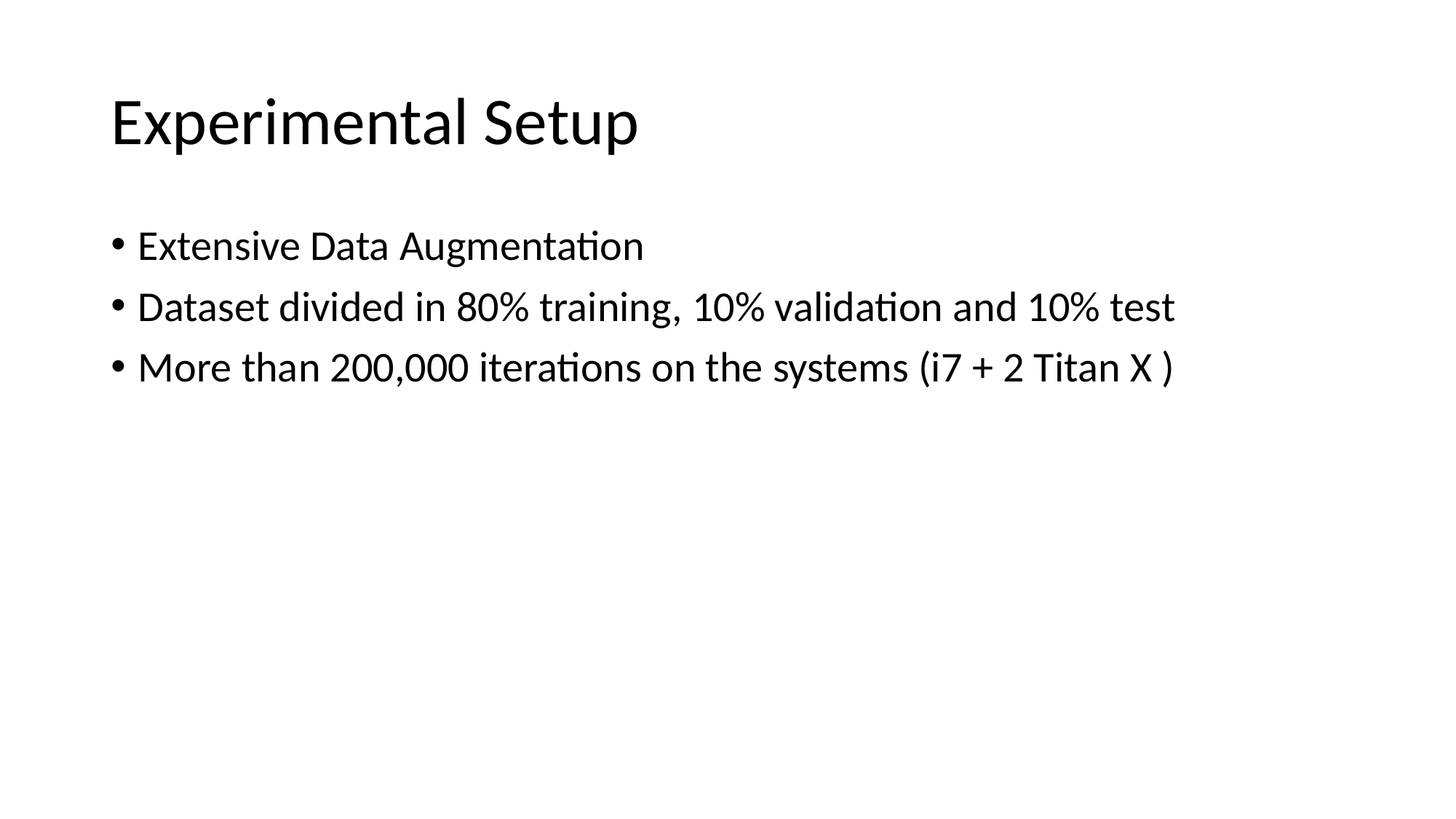

# Experimental Setup
Extensive Data Augmentation
Dataset divided in 80% training, 10% validation and 10% test
More than 200,000 iterations on the systems (i7 + 2 Titan X )